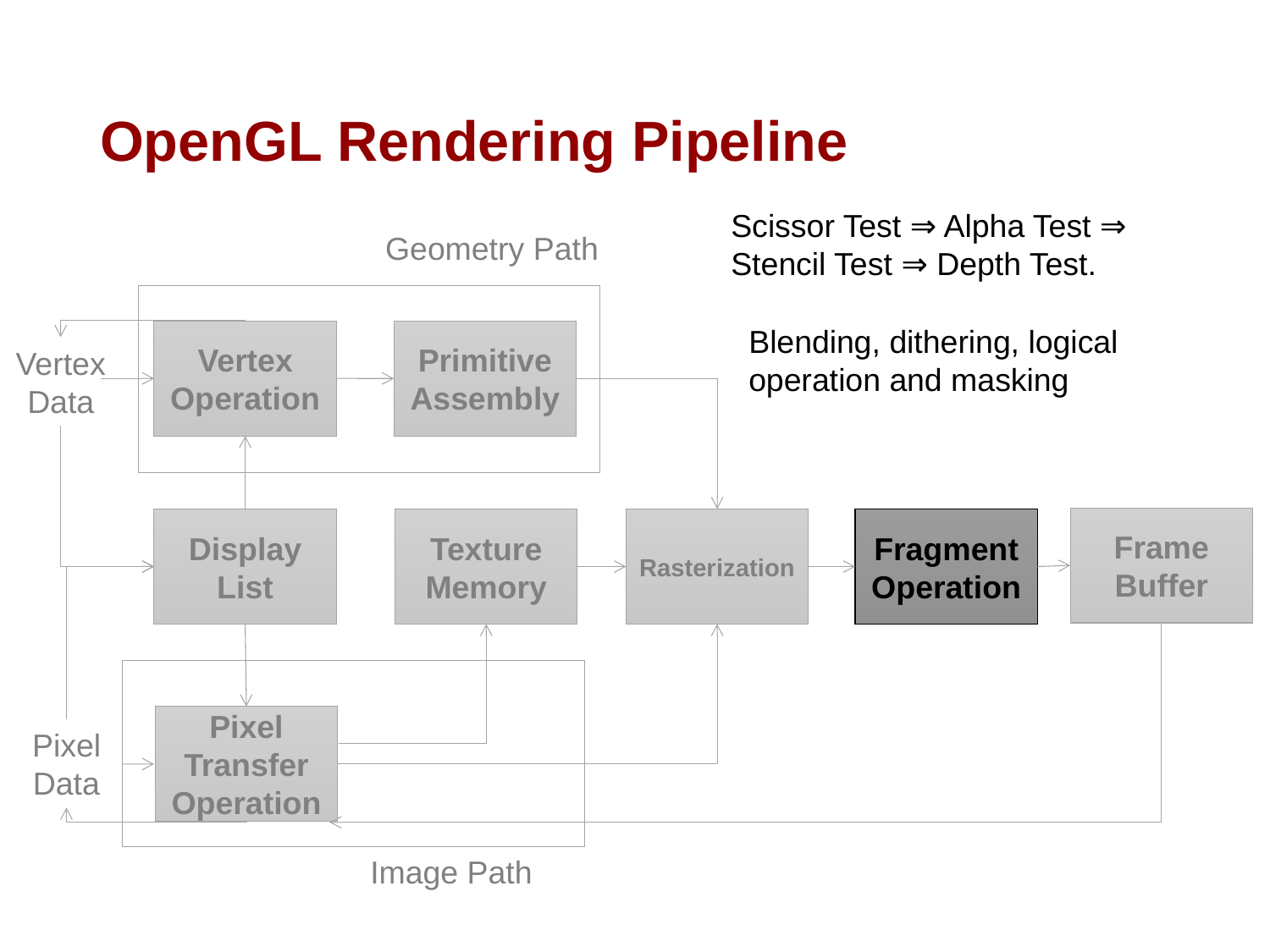

# OpenGL Rendering Pipeline
Scissor Test ⇒ Alpha Test ⇒ Stencil Test ⇒ Depth Test.
Geometry Path

Blending, dithering, logical operation and masking
Vertex Operation
Primitive Assembly
Vertex Data
Frame Buffer
Display List
Texture Memory
Rasterization
Fragment Operation

Pixel Transfer Operation
Pixel Data
Image Path